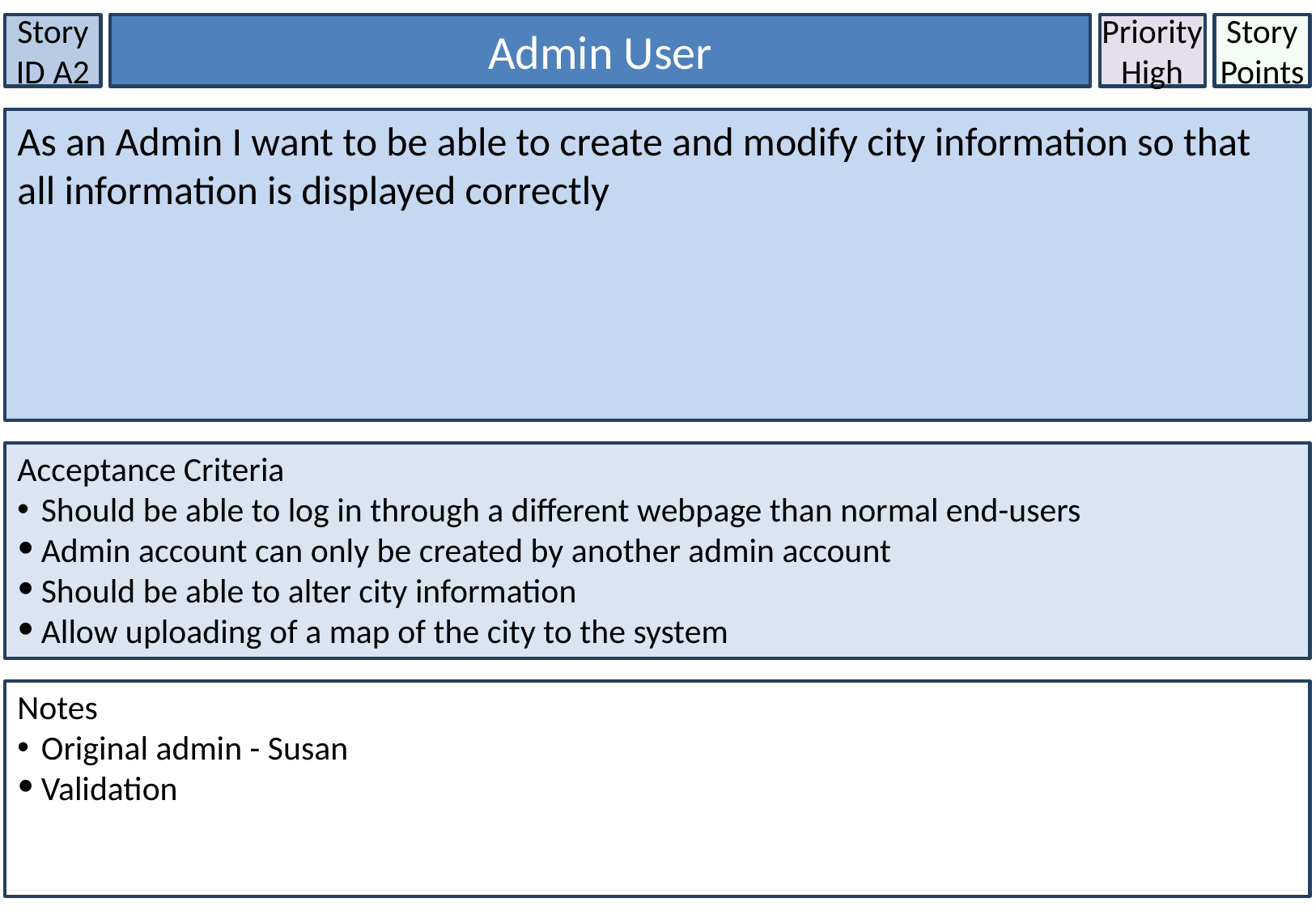

Story ID A2
Admin User
Priority
High
Story Points
As an Admin I want to be able to create and modify city information so that all information is displayed correctly
Acceptance Criteria
Should be able to log in through a different webpage than normal end-users
Admin account can only be created by another admin account
Should be able to alter city information
Allow uploading of a map of the city to the system
Notes
Original admin - Susan
Validation